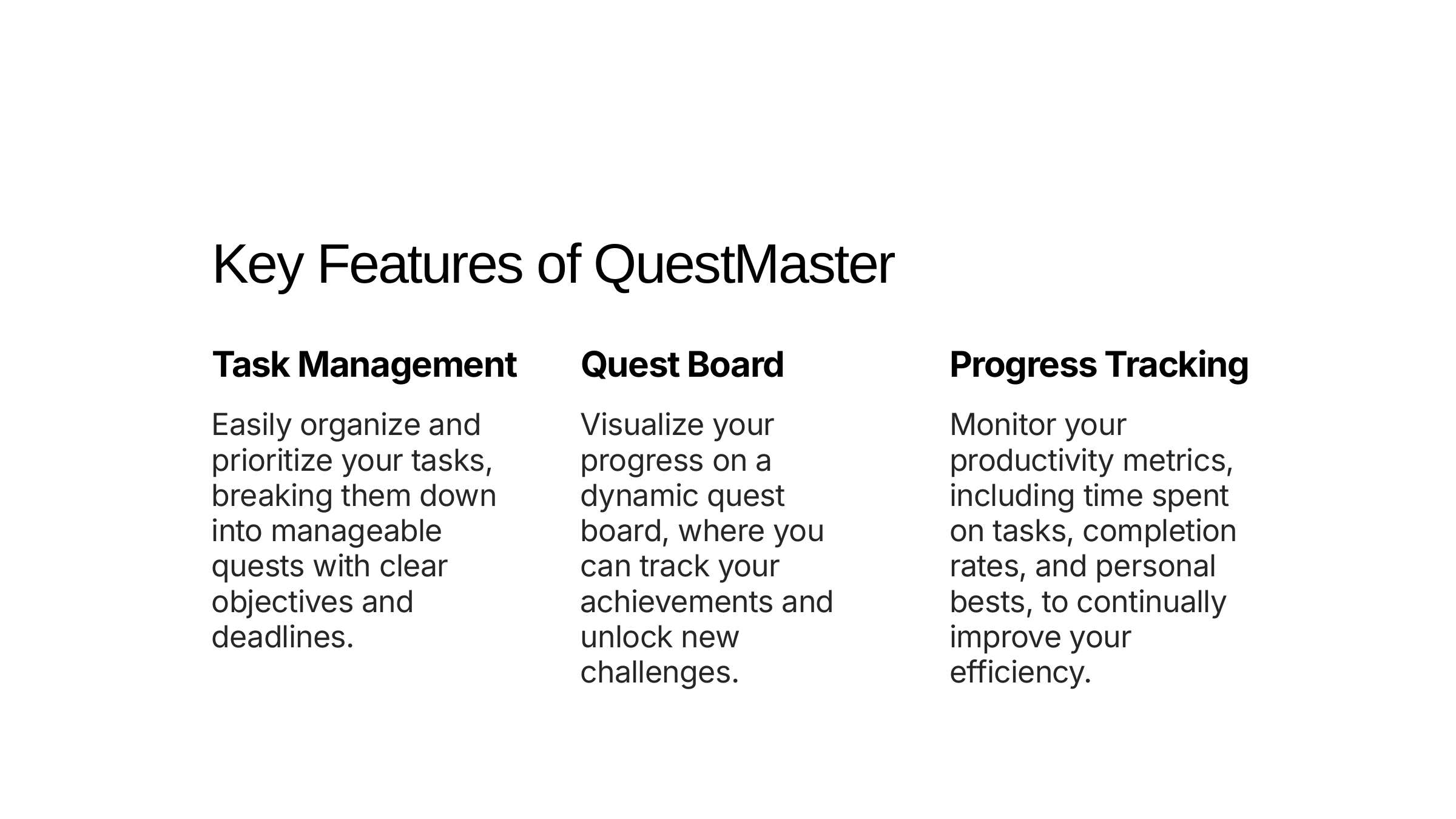

Key Features of QuestMaster
Task Management
Quest Board
Progress Tracking
Easily organize and prioritize your tasks, breaking them down into manageable quests with clear objectives and deadlines.
Visualize your progress on a dynamic quest board, where you can track your achievements and unlock new challenges.
Monitor your productivity metrics, including time spent on tasks, completion rates, and personal bests, to continually improve your efficiency.